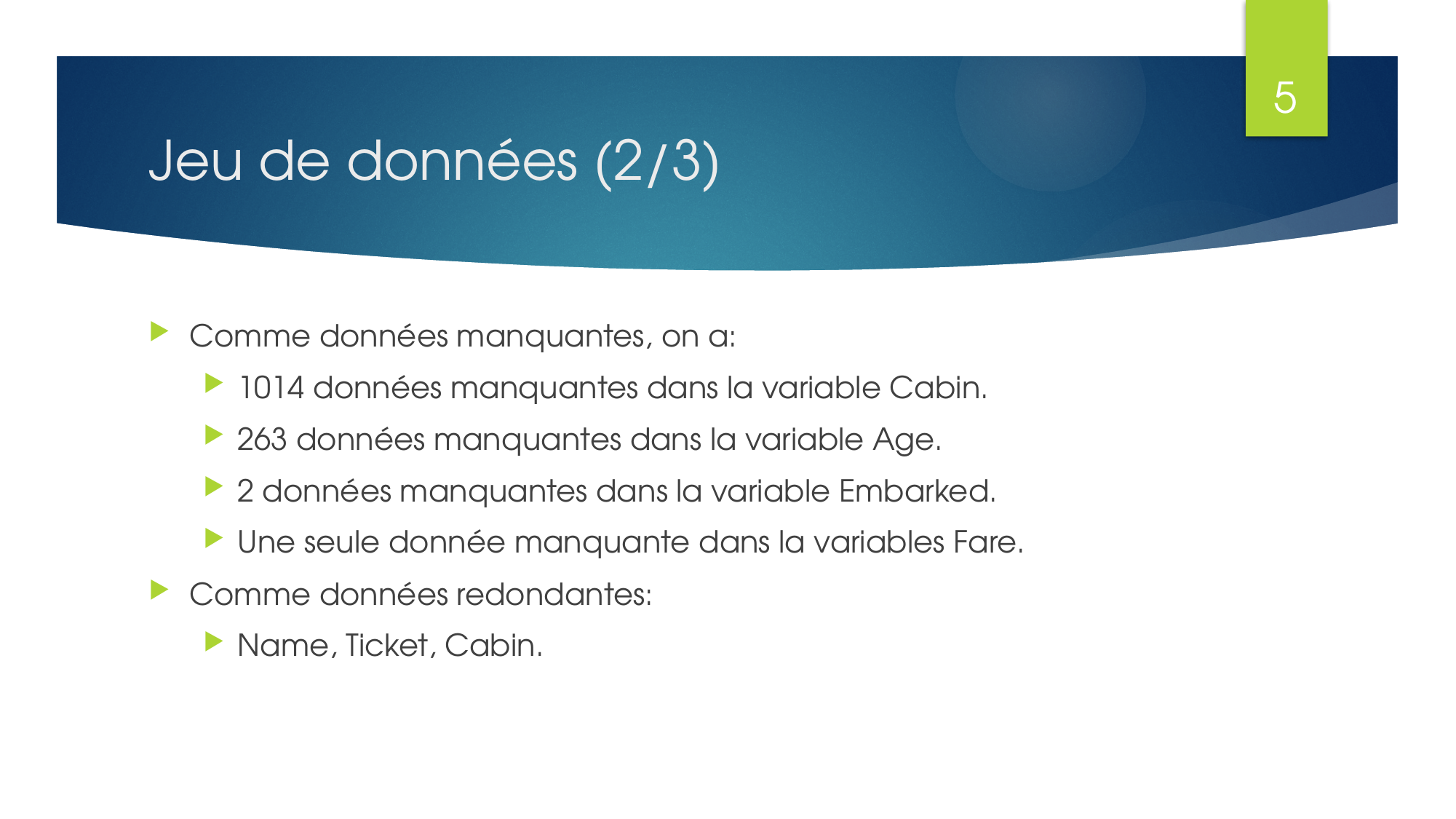

5
# Jeu de données (2/3)
Comme données manquantes, on a:
1014 données manquantes dans la variable Cabin.
263 données manquantes dans la variable Age.
2 données manquantes dans la variable Embarked.
Une seule donnée manquante dans la variables Fare.
Comme données redondantes:
Name, Ticket, Cabin.